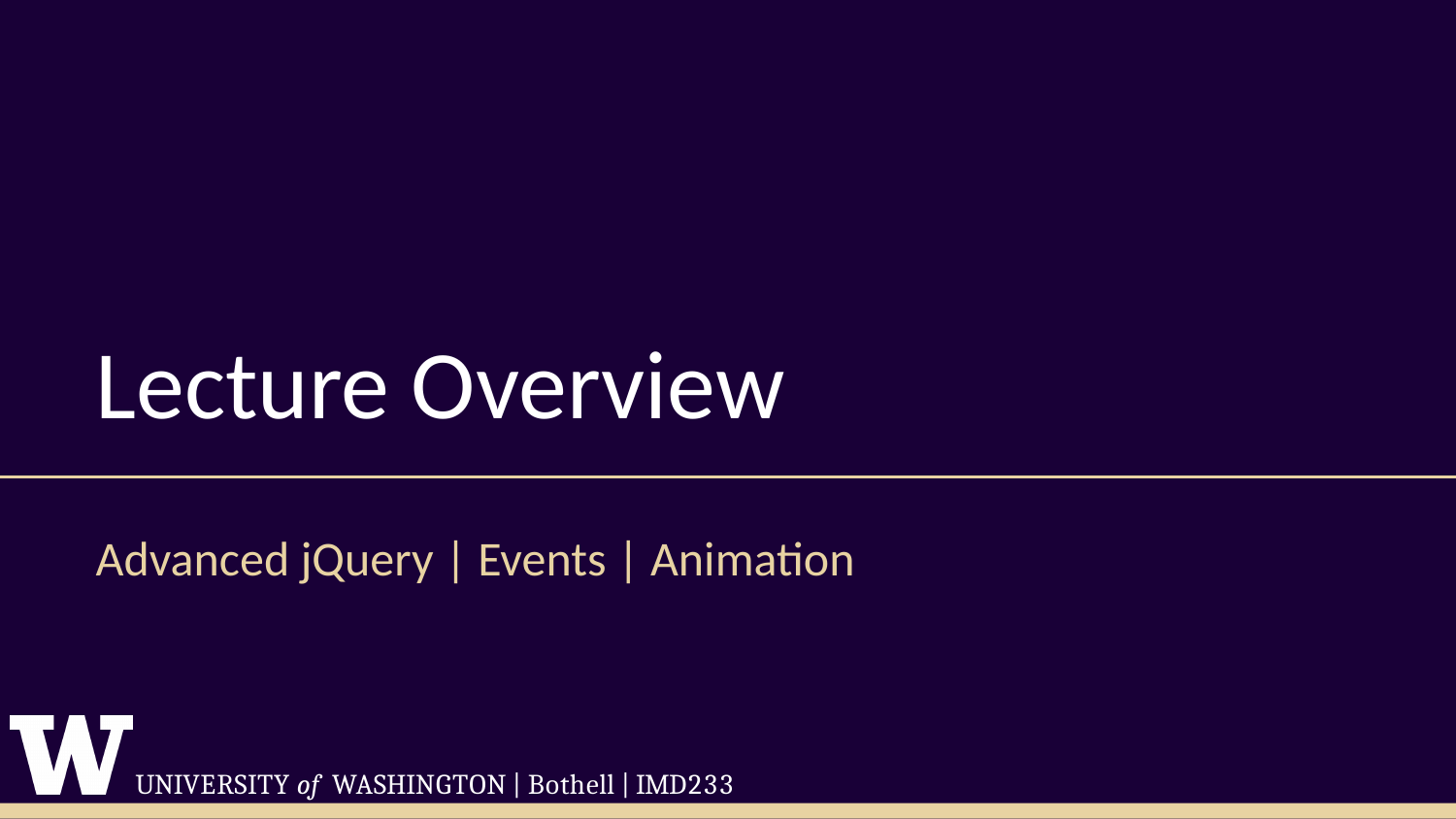

# Lecture Overview
Advanced jQuery | Events | Animation